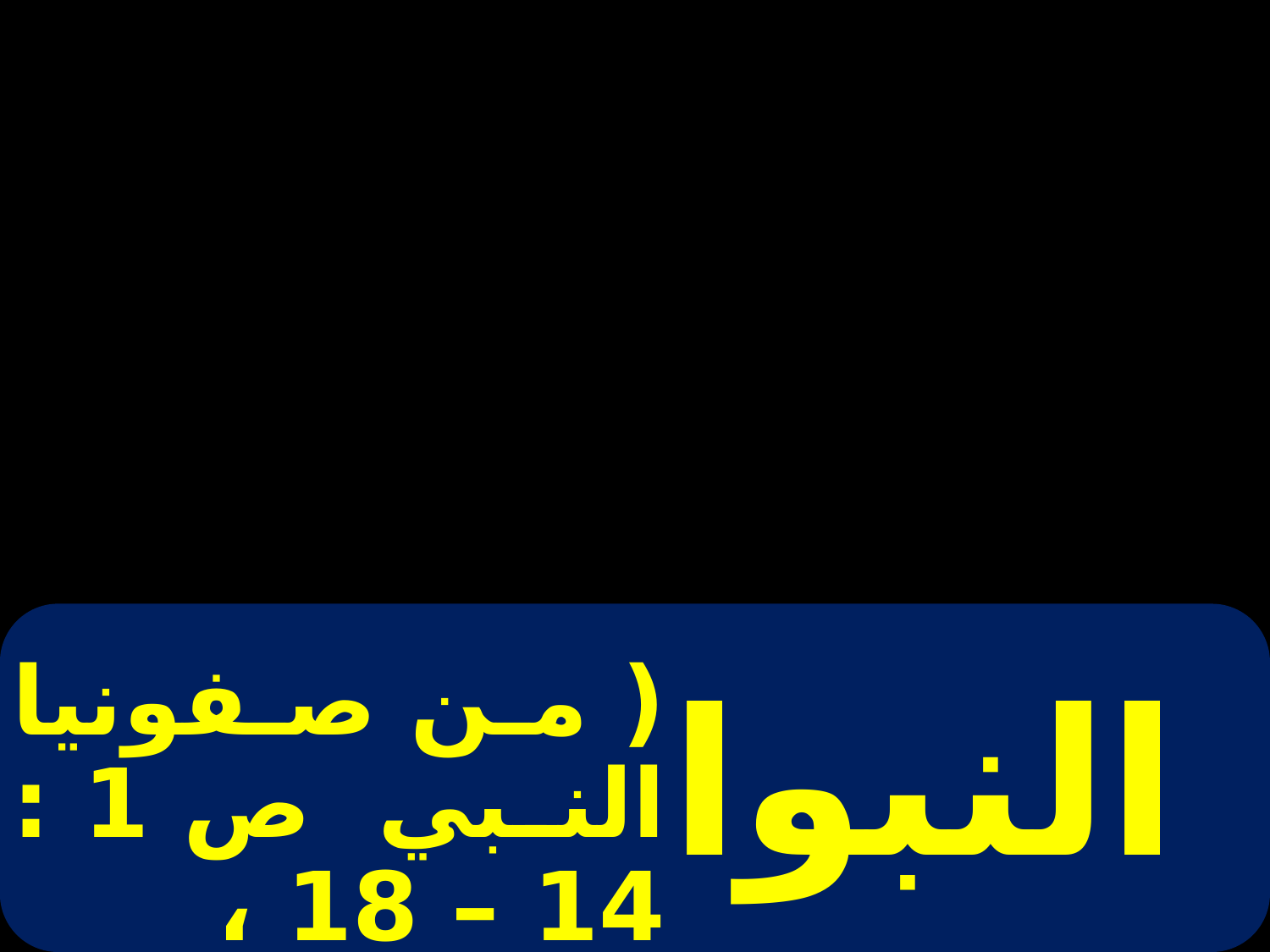

# ( من صفونيا النبي  ص 1 : 14 – 18 ، ص 2 : 1 ، 2 )